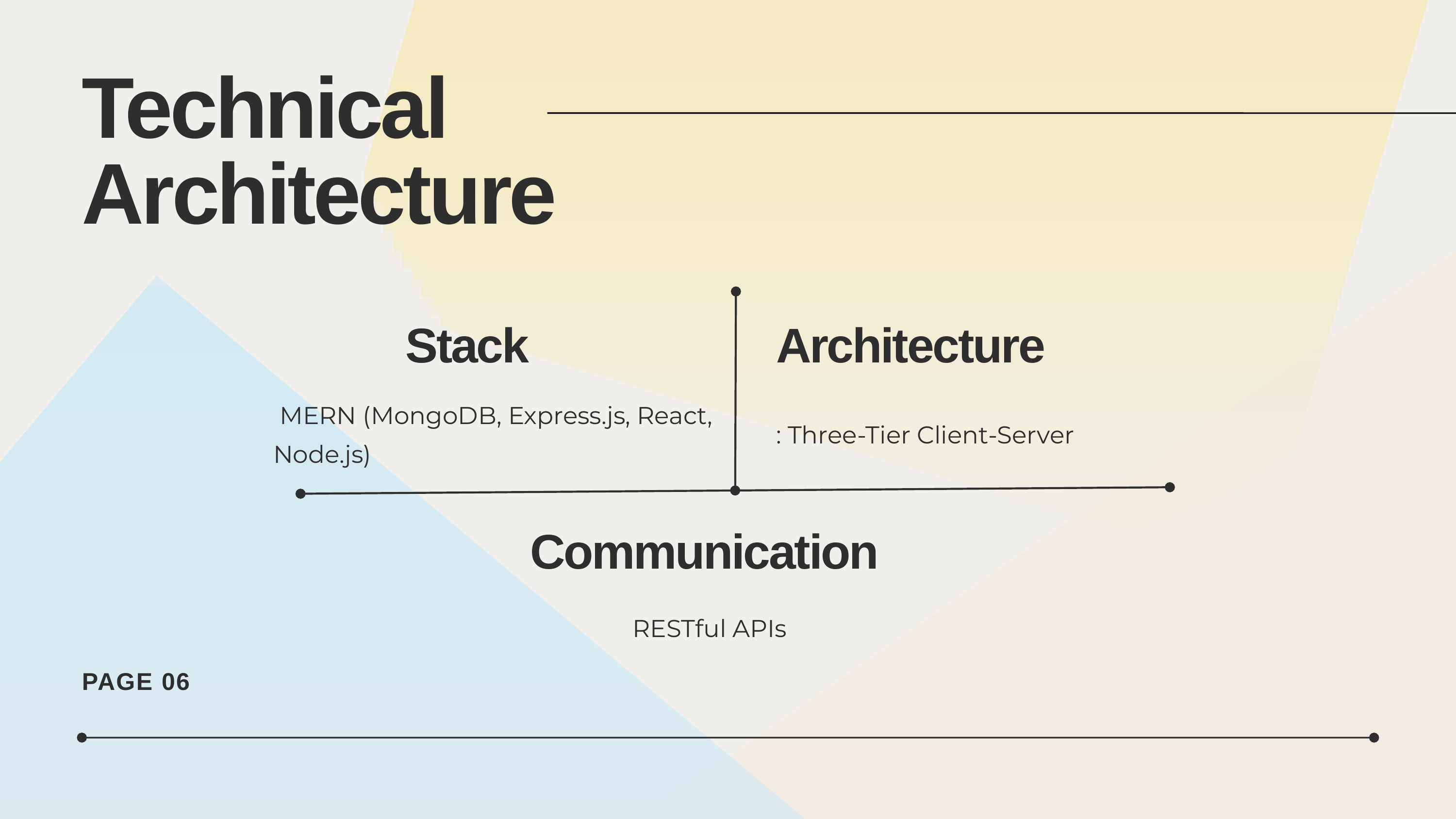

Stack

Architecture
 MERN (MongoDB, Express.js, React, Node.js)
: Three-Tier Client-Server

  Communication

 RESTful APIs
Technical
Architecture

PAGE 06